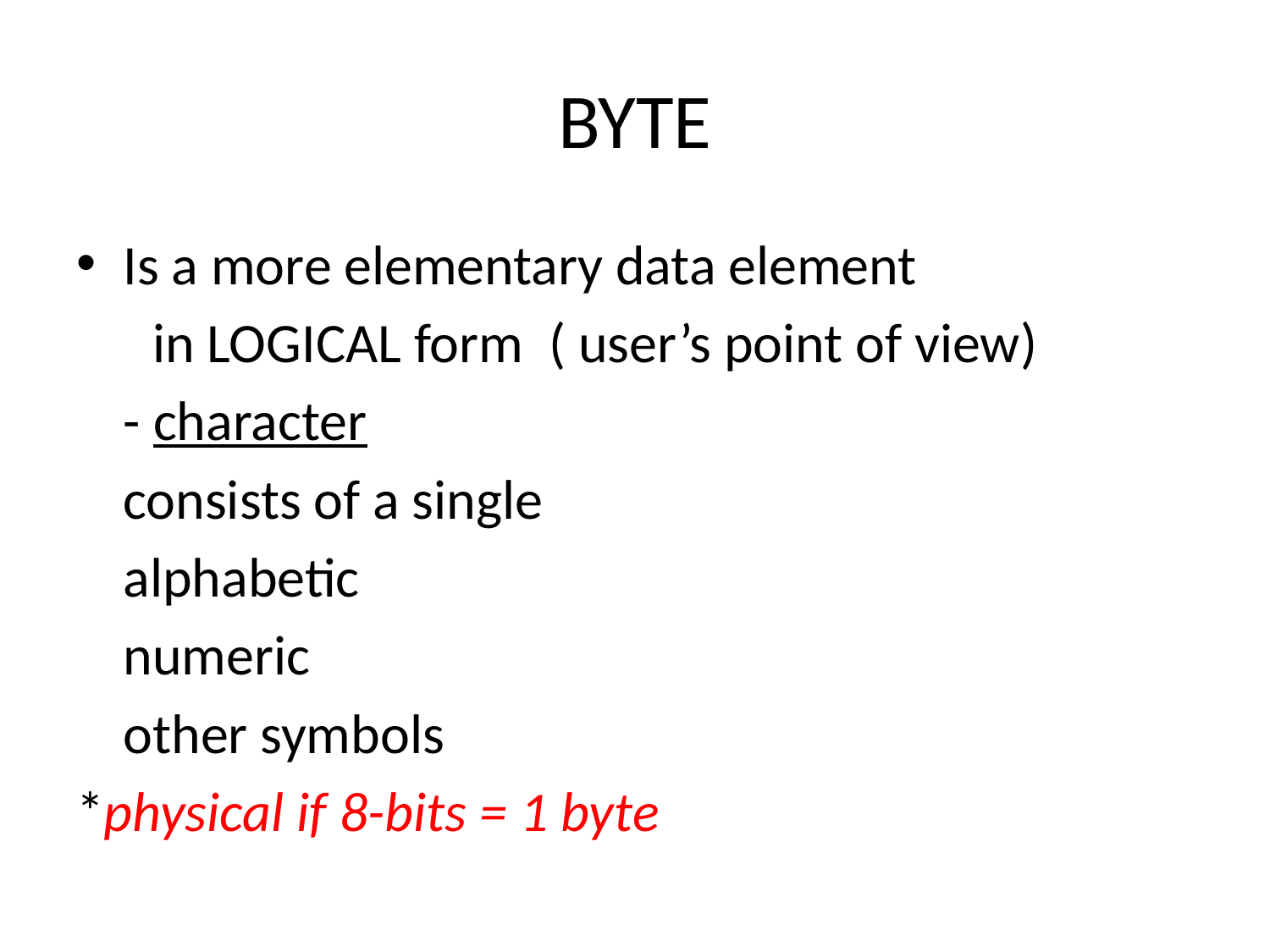

# BYTE
Is a more elementary data element
      in LOGICAL form  ( user’s point of view)
		- character
				consists of a single
					alphabetic
					numeric
					other symbols
*physical if 8-bits = 1 byte